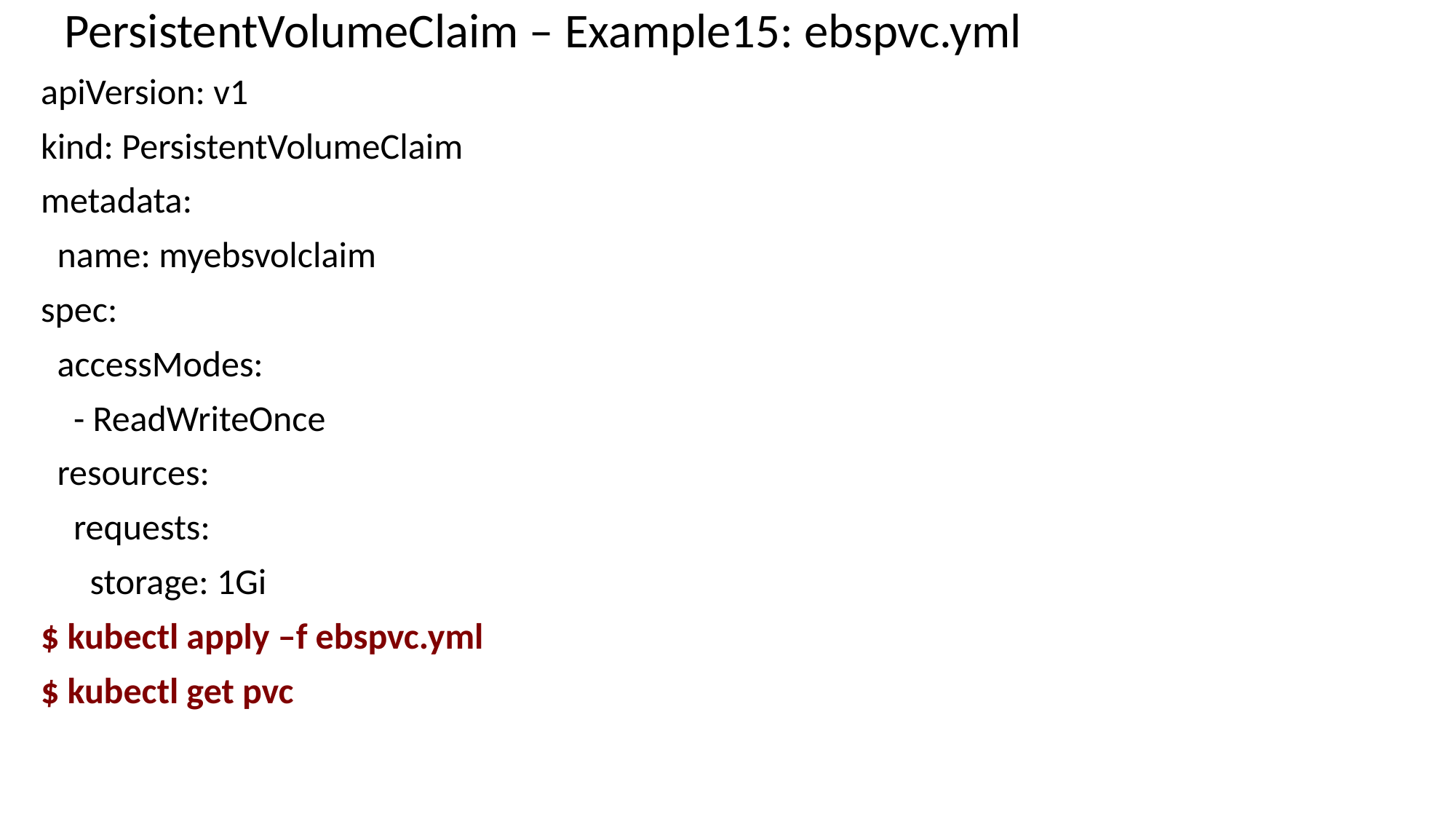

PersistentVolumeClaim – Example15: ebspvc.yml
apiVersion: v1
kind: PersistentVolumeClaim
metadata:
  name: myebsvolclaim
spec:
  accessModes:
    - ReadWriteOnce
  resources:
    requests:
      storage: 1Gi
$ kubectl apply –f ebspvc.yml
$ kubectl get pvc